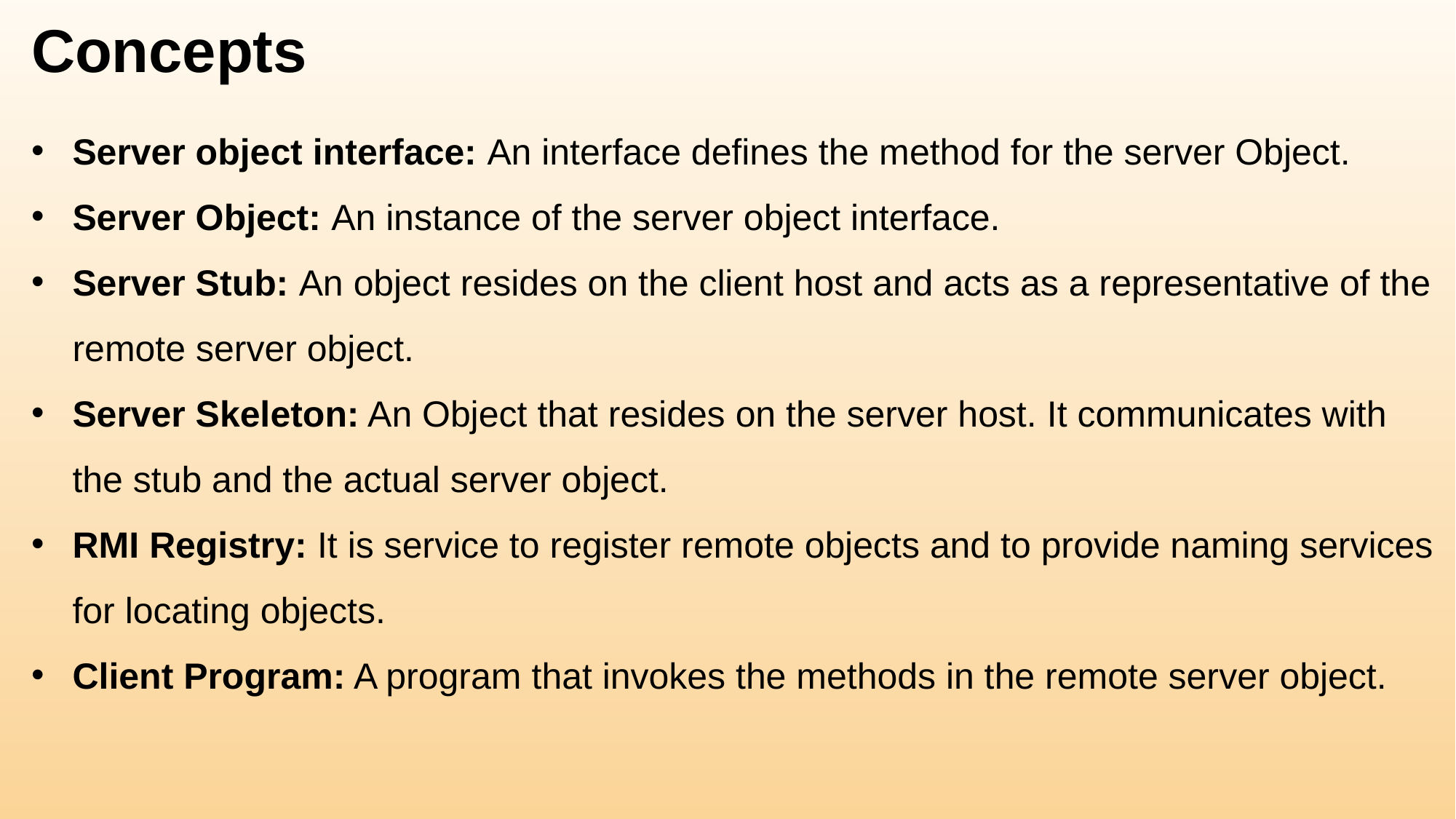

Concepts

Server object interface: An interface defines the method for the server Object.
Server Object: An instance of the server object interface.
Server Stub: An object resides on the client host and acts as a representative of the remote server object.
Server Skeleton: An Object that resides on the server host. It communicates with the stub and the actual server object.
RMI Registry: It is service to register remote objects and to provide naming services for locating objects.
Client Program: A program that invokes the methods in the remote server object.